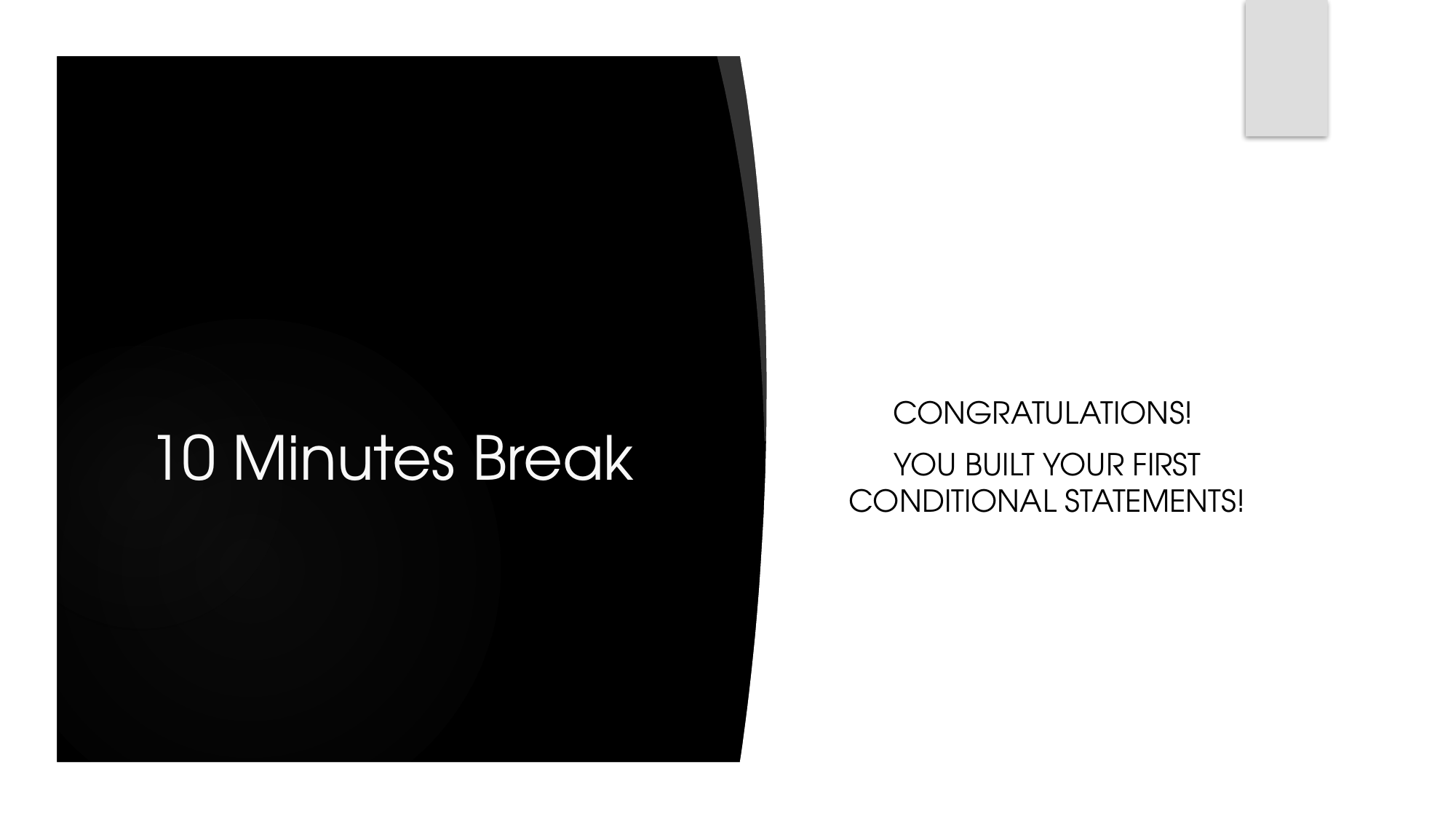

Congratulations!
You built your first conditional statements!
# 10 Minutes Break